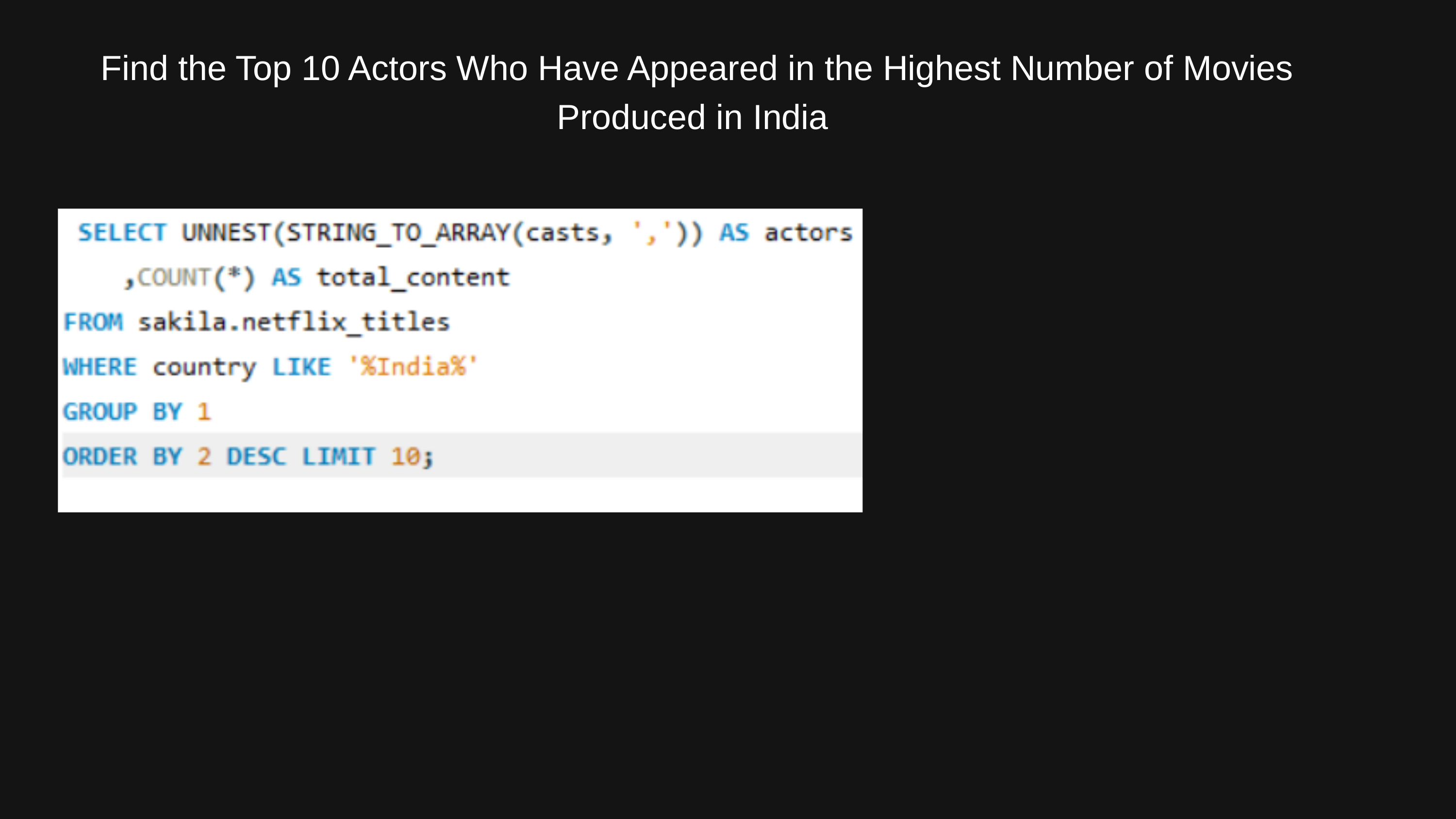

Find the Top 10 Actors Who Have Appeared in the Highest Number of Movies Produced in India